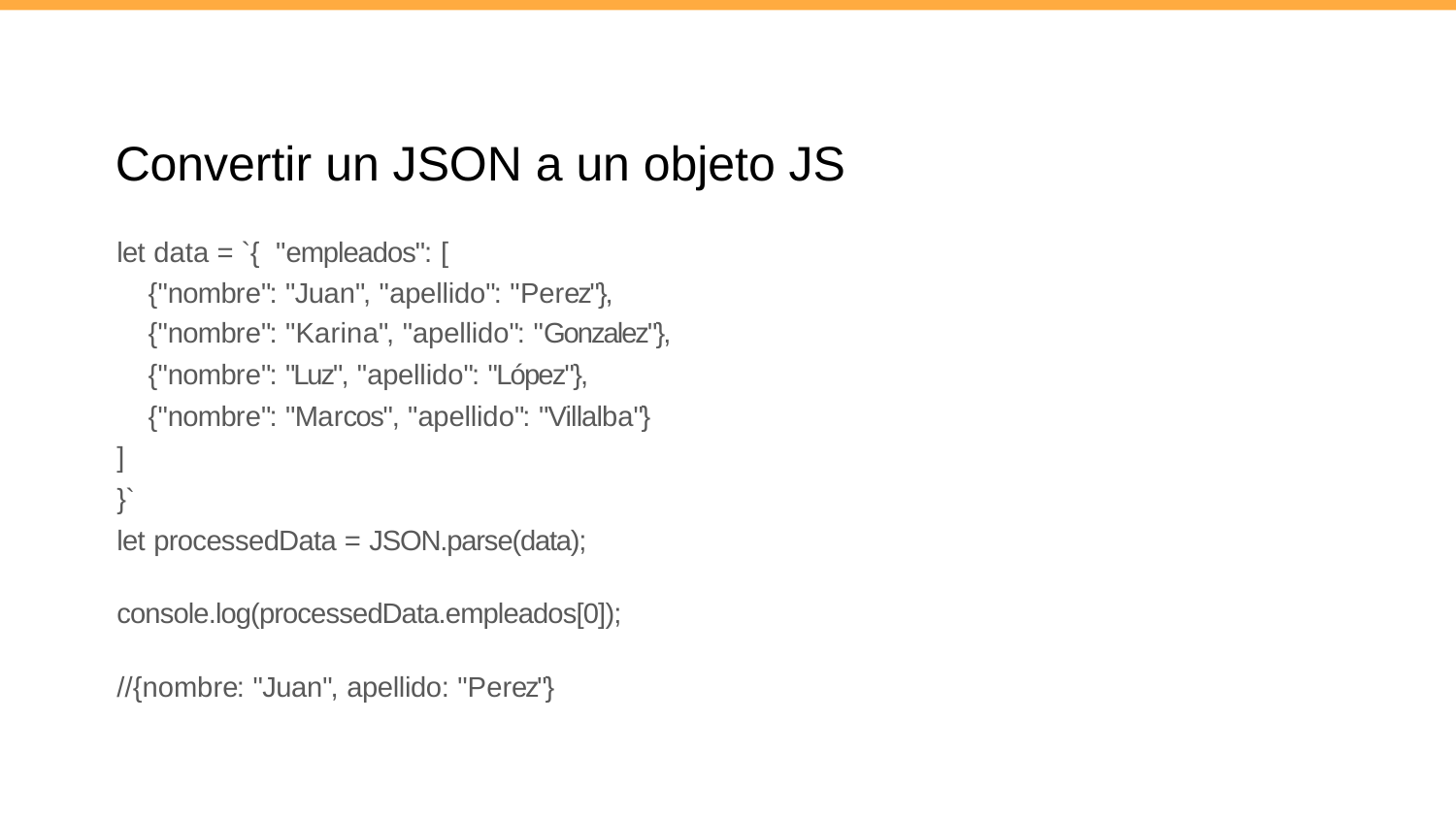

# Convertir un JSON a un objeto JS
let data = `{  "empleados": [
{"nombre": "Juan", "apellido": "Perez"},
{"nombre": "Karina", "apellido": "Gonzalez"},
{"nombre": "Luz", "apellido": "López"},
{"nombre": "Marcos", "apellido": "Villalba"}
]
}`
let processedData = JSON.parse(data);

console.log(processedData.empleados[0]);

//{nombre: "Juan", apellido: "Perez"}